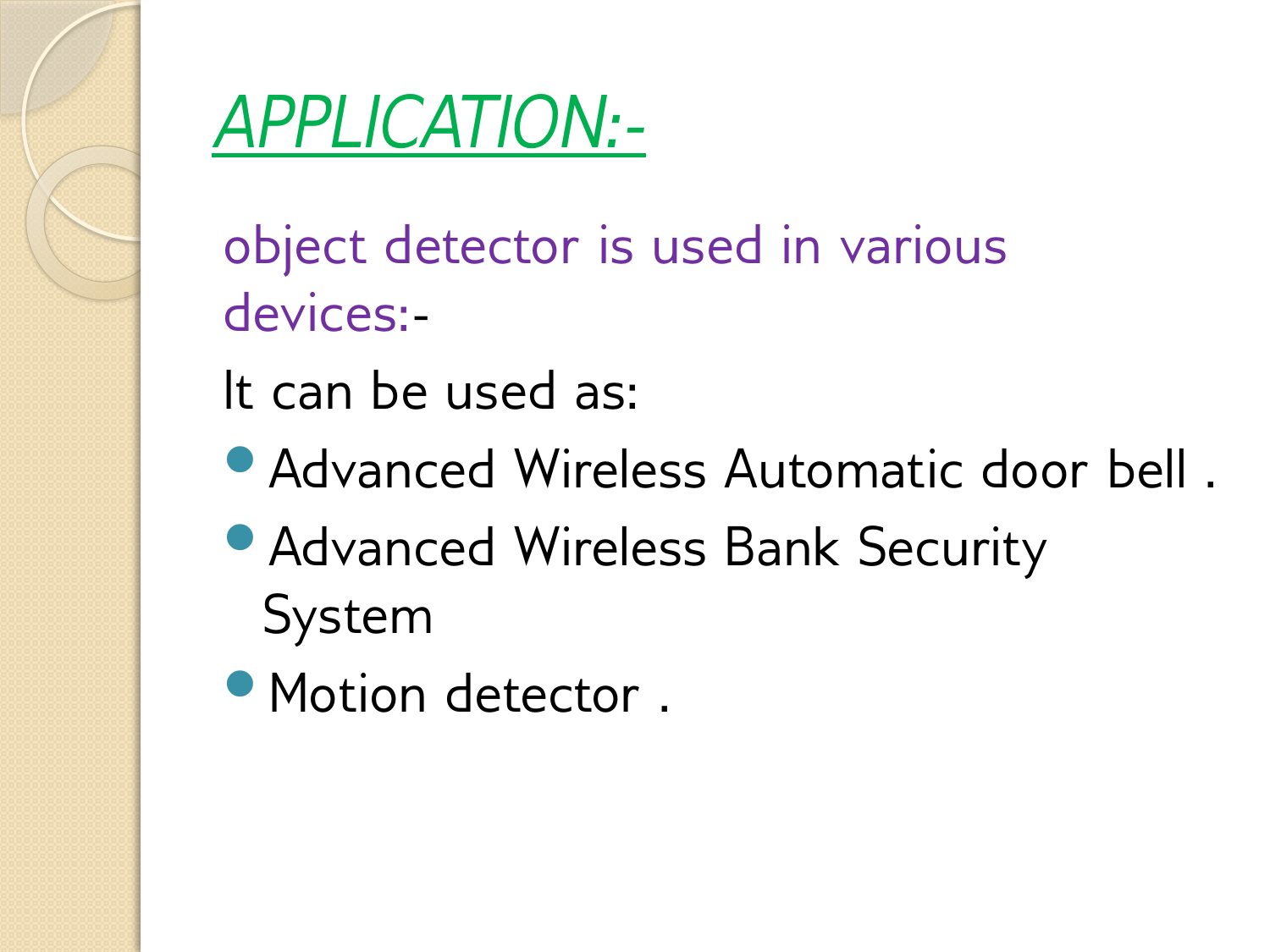

# APPLICATION:-
object detector is used in various devices:-
It can be used as:
Advanced Wireless Automatic door bell .
Advanced Wireless Bank Security System
Motion detector .